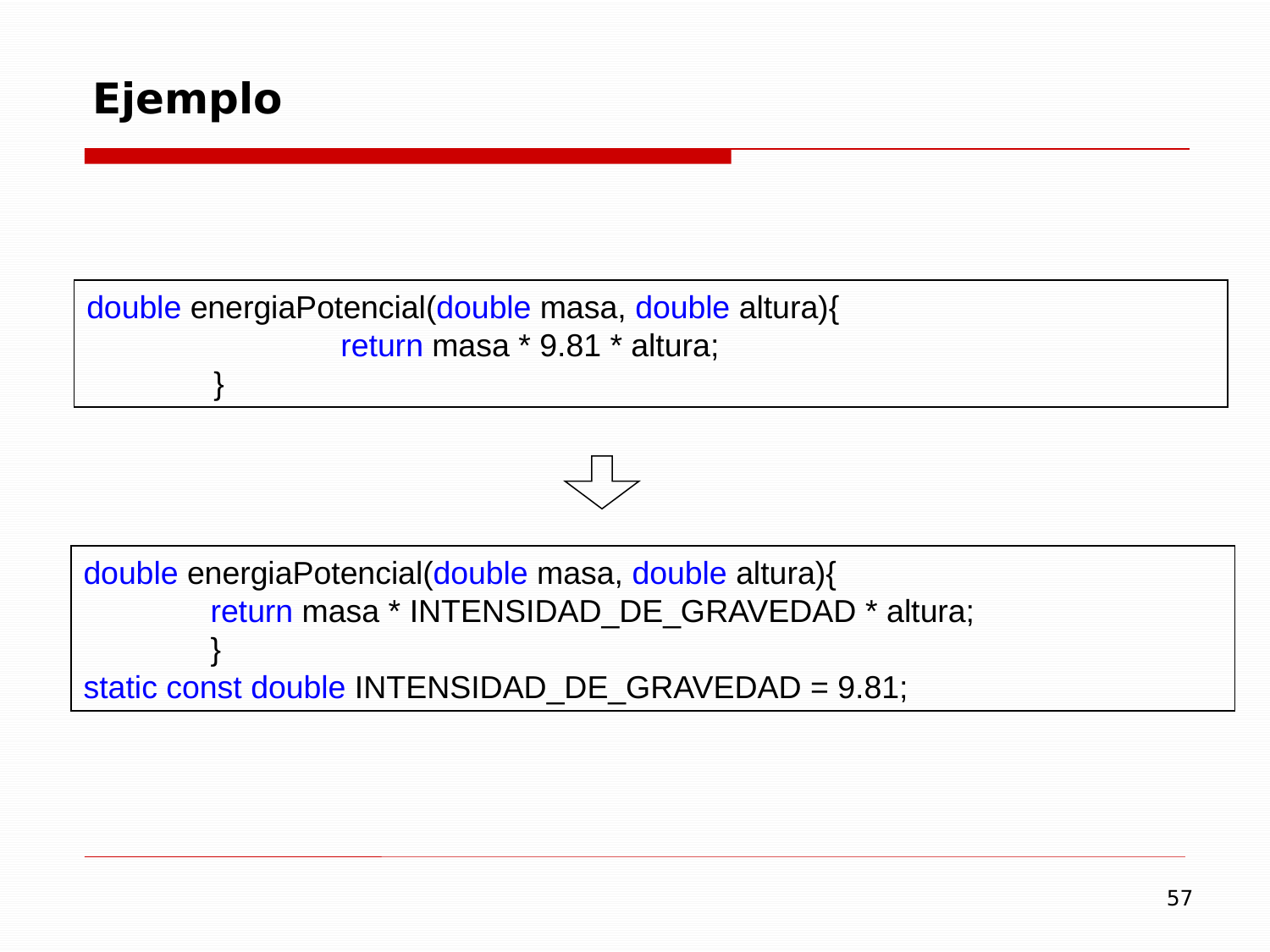

# Ejemplo
double energiaPotencial(double masa, double altura){
		return masa * 9.81 * altura;
	}

double energiaPotencial(double masa, double altura){
	return masa * INTENSIDAD_DE_GRAVEDAD * altura;
	}
static const double INTENSIDAD_DE_GRAVEDAD = 9.81;
57